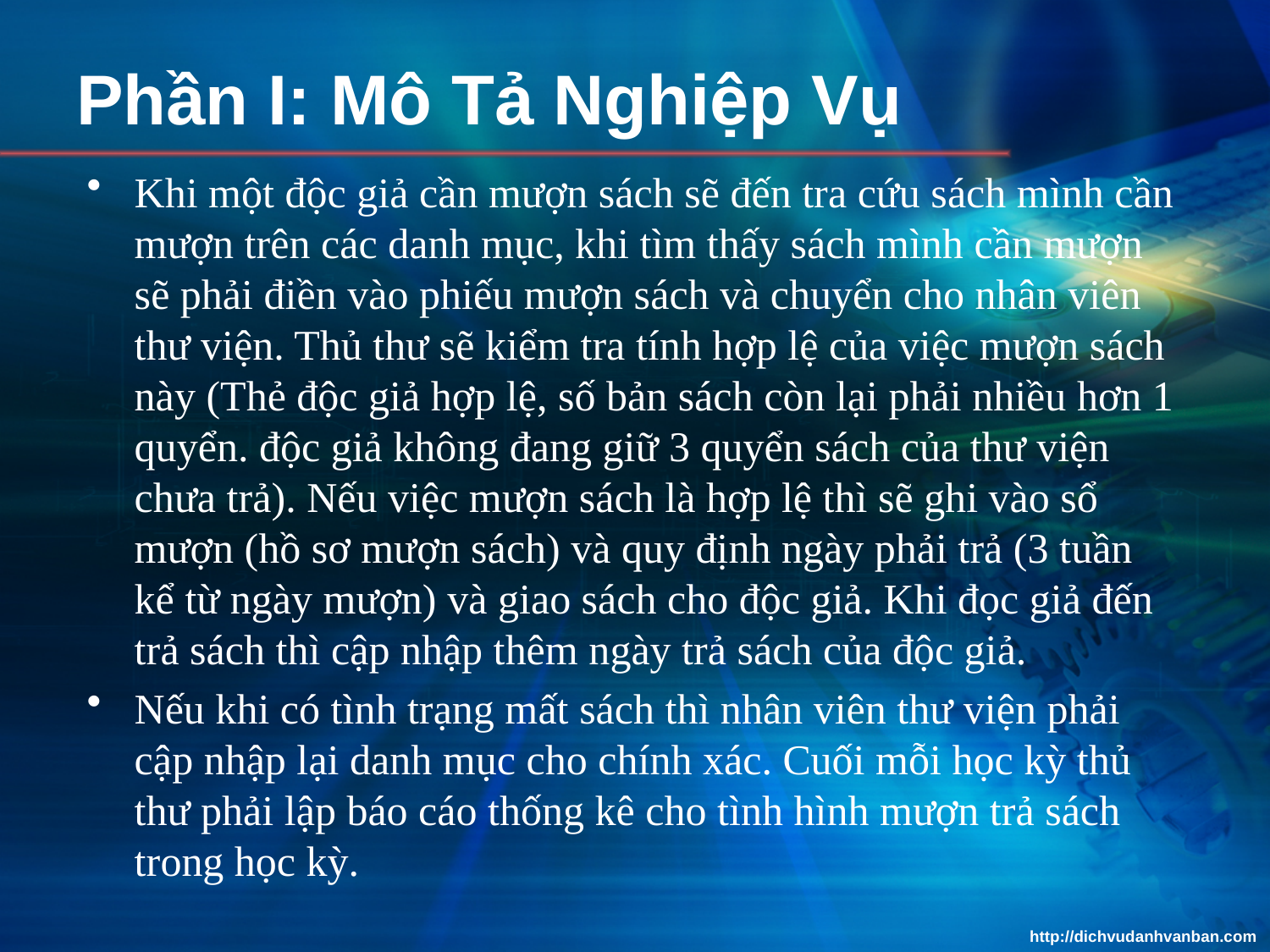

# Phần I: Mô Tả Nghiệp Vụ
Khi một độc giả cần mượn sách sẽ đến tra cứu sách mình cần mượn trên các danh mục, khi tìm thấy sách mình cần mượn sẽ phải điền vào phiếu mượn sách và chuyển cho nhân viên thư viện. Thủ thư sẽ kiểm tra tính hợp lệ của việc mượn sách này (Thẻ độc giả hợp lệ, số bản sách còn lại phải nhiều hơn 1 quyển. độc giả không đang giữ 3 quyển sách của thư viện chưa trả). Nếu việc mượn sách là hợp lệ thì sẽ ghi vào sổ mượn (hồ sơ mượn sách) và quy định ngày phải trả (3 tuần kể từ ngày mượn) và giao sách cho độc giả. Khi đọc giả đến trả sách thì cập nhập thêm ngày trả sách của độc giả.
Nếu khi có tình trạng mất sách thì nhân viên thư viện phải cập nhập lại danh mục cho chính xác. Cuối mỗi học kỳ thủ thư phải lập báo cáo thống kê cho tình hình mượn trả sách trong học kỳ.